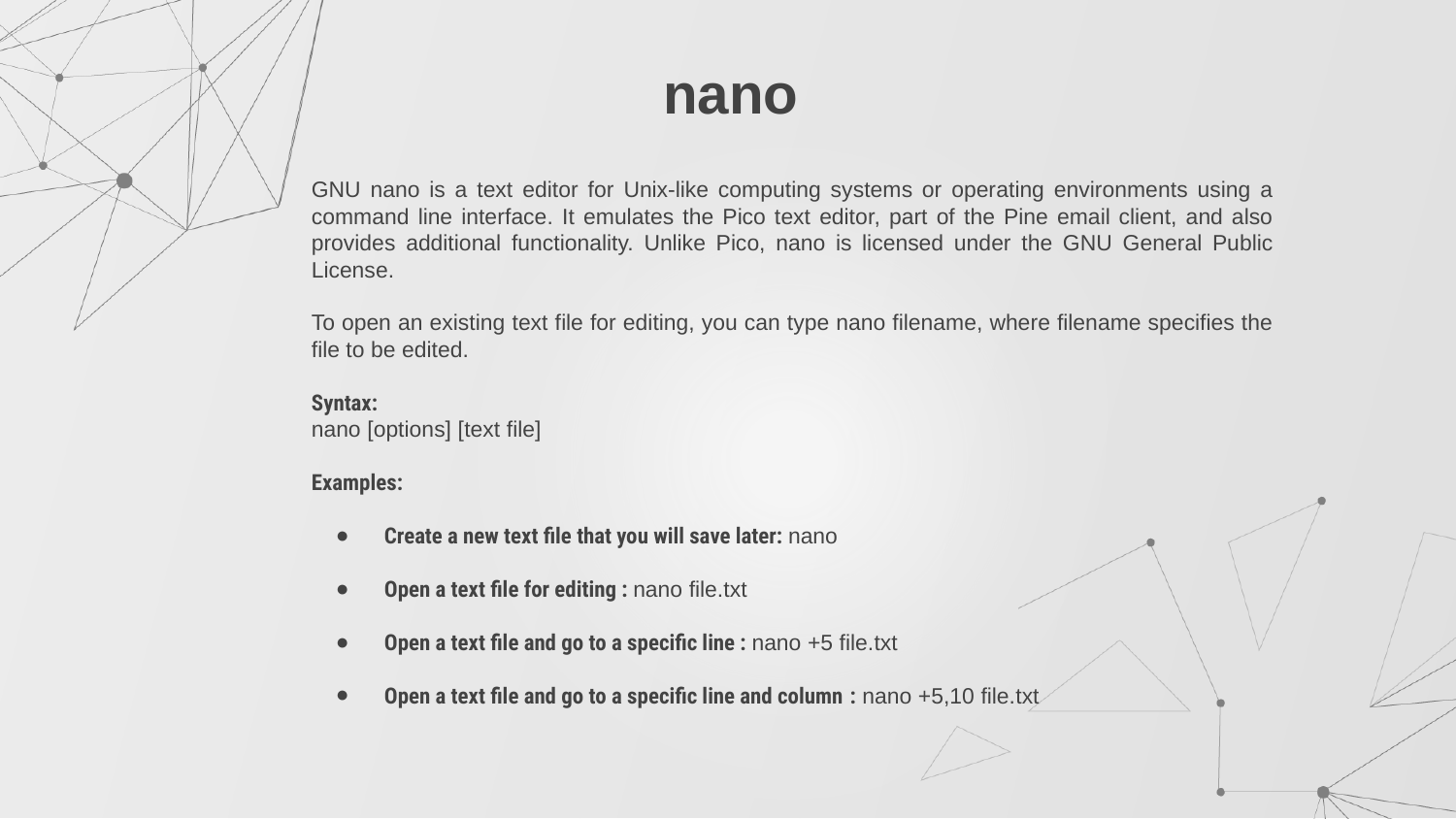

# nano
GNU nano is a text editor for Unix-like computing systems or operating environments using a command line interface. It emulates the Pico text editor, part of the Pine email client, and also provides additional functionality. Unlike Pico, nano is licensed under the GNU General Public License.

To open an existing text file for editing, you can type nano filename, where filename specifies the file to be edited.

Syntax:
nano [options] [text file]

Examples:

Create a new text file that you will save later: nano

Open a text file for editing : nano file.txt

Open a text file and go to a specific line : nano +5 file.txt

Open a text file and go to a specific line and column : nano +5,10 file.txt